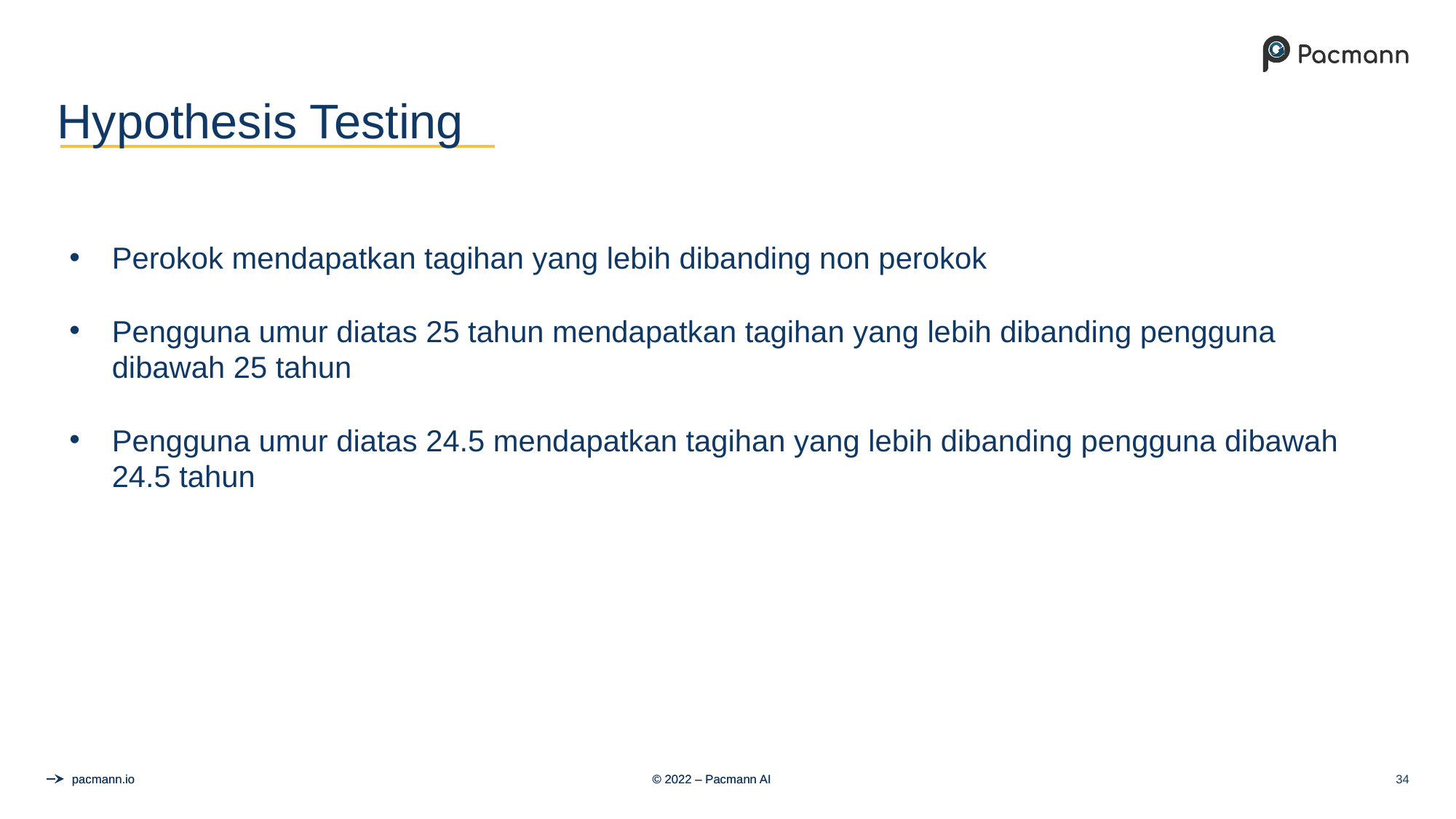

# Hypothesis Testing

Perokok mendapatkan tagihan yang lebih dibanding non perokok

Pengguna umur diatas 25 tahun mendapatkan tagihan yang lebih dibanding pengguna dibawah 25 tahun

Pengguna umur diatas 24.5 mendapatkan tagihan yang lebih dibanding pengguna dibawah 24.5 tahun